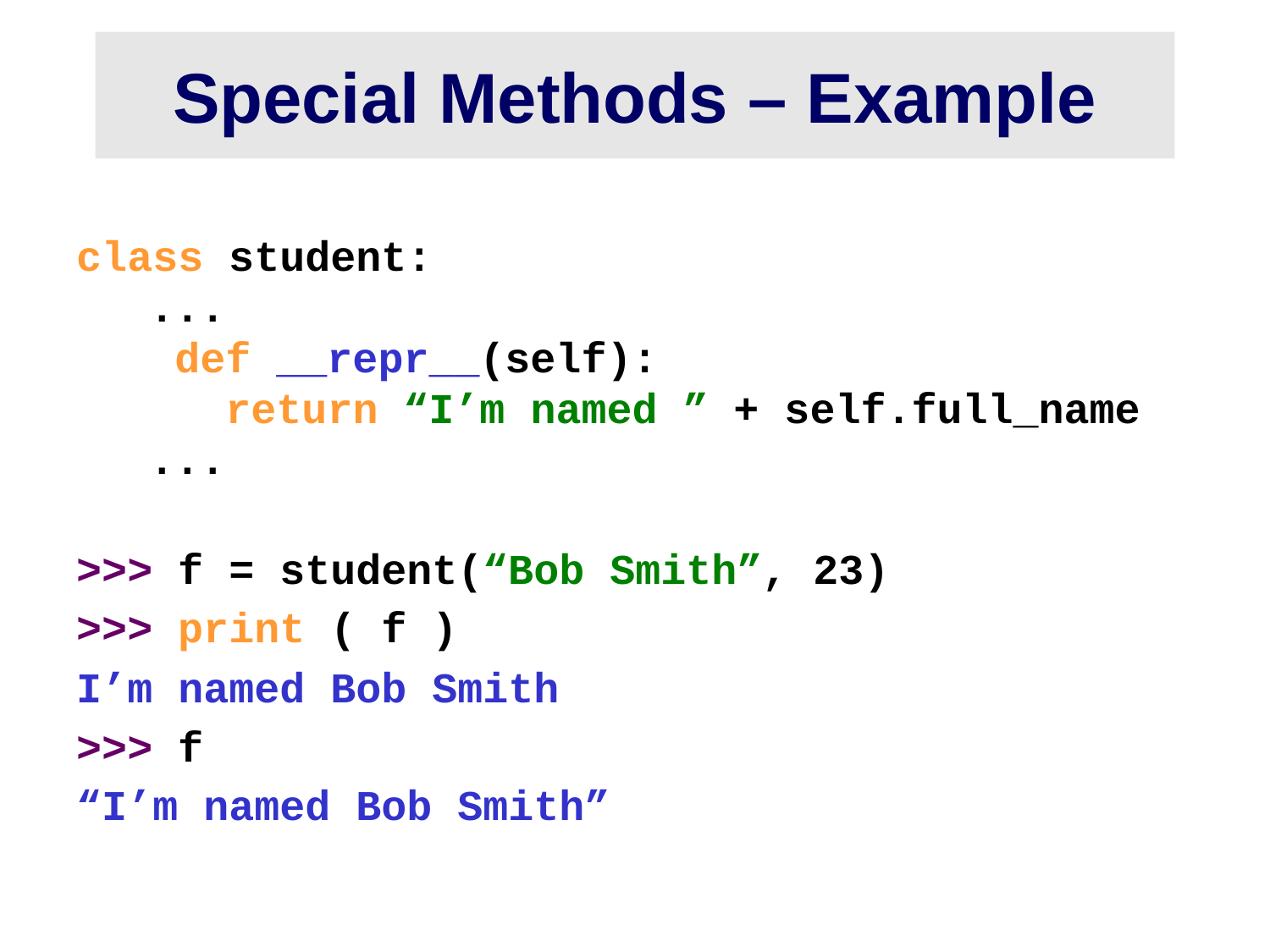

# Special Methods – Example
class student:
 ...
  def __repr__(self):
    return “I’m named ” + self.full_name
 ...
>>> f = student(“Bob Smith”, 23)
>>> print ( f )
I’m named Bob Smith
>>> f
“I’m named Bob Smith”